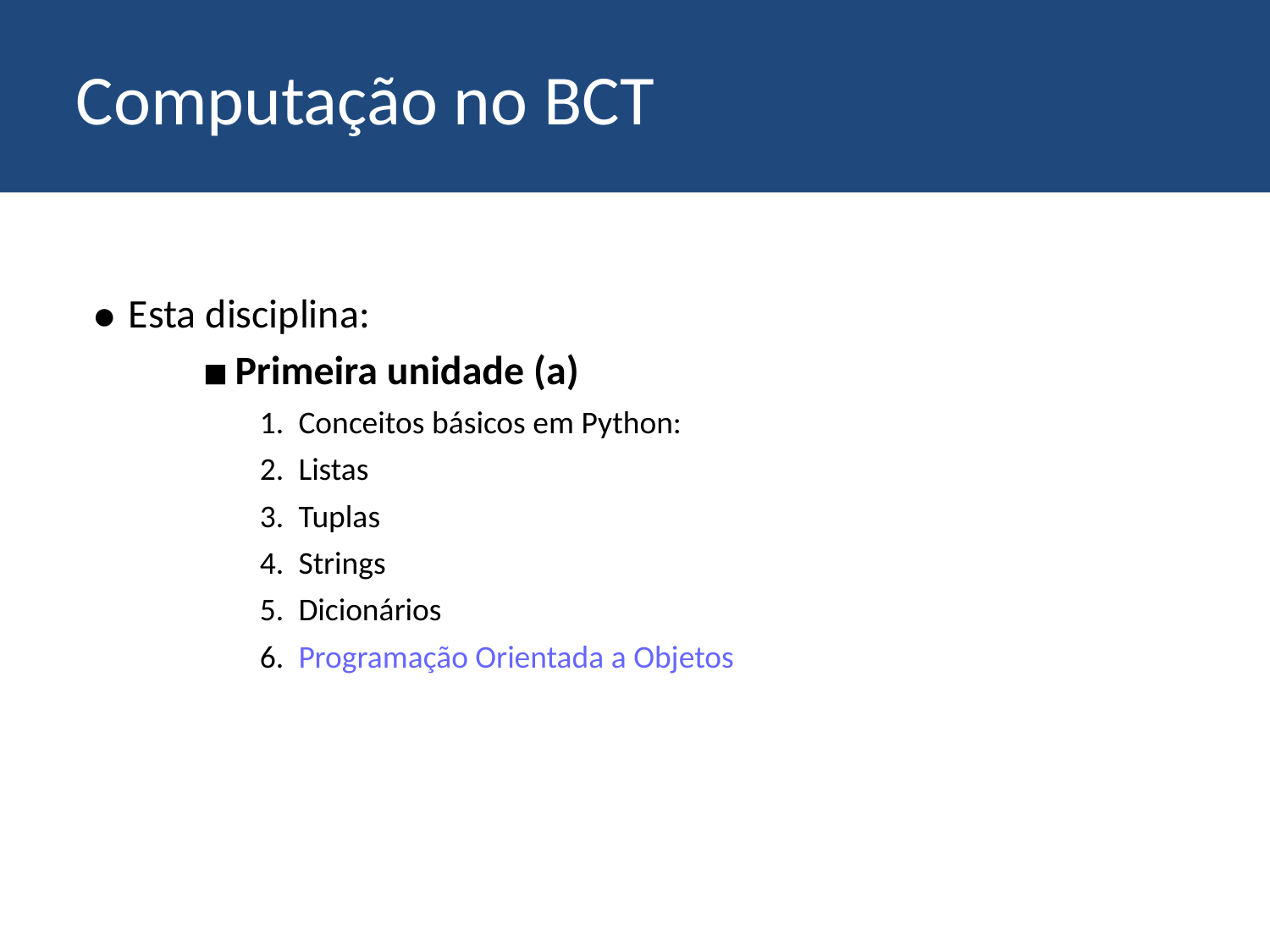

Computação no BCT

Esta disciplina:
Primeira unidade (a)
Conceitos básicos em Python:
Listas
Tuplas
Strings
Dicionários
Programação Orientada a Objetos